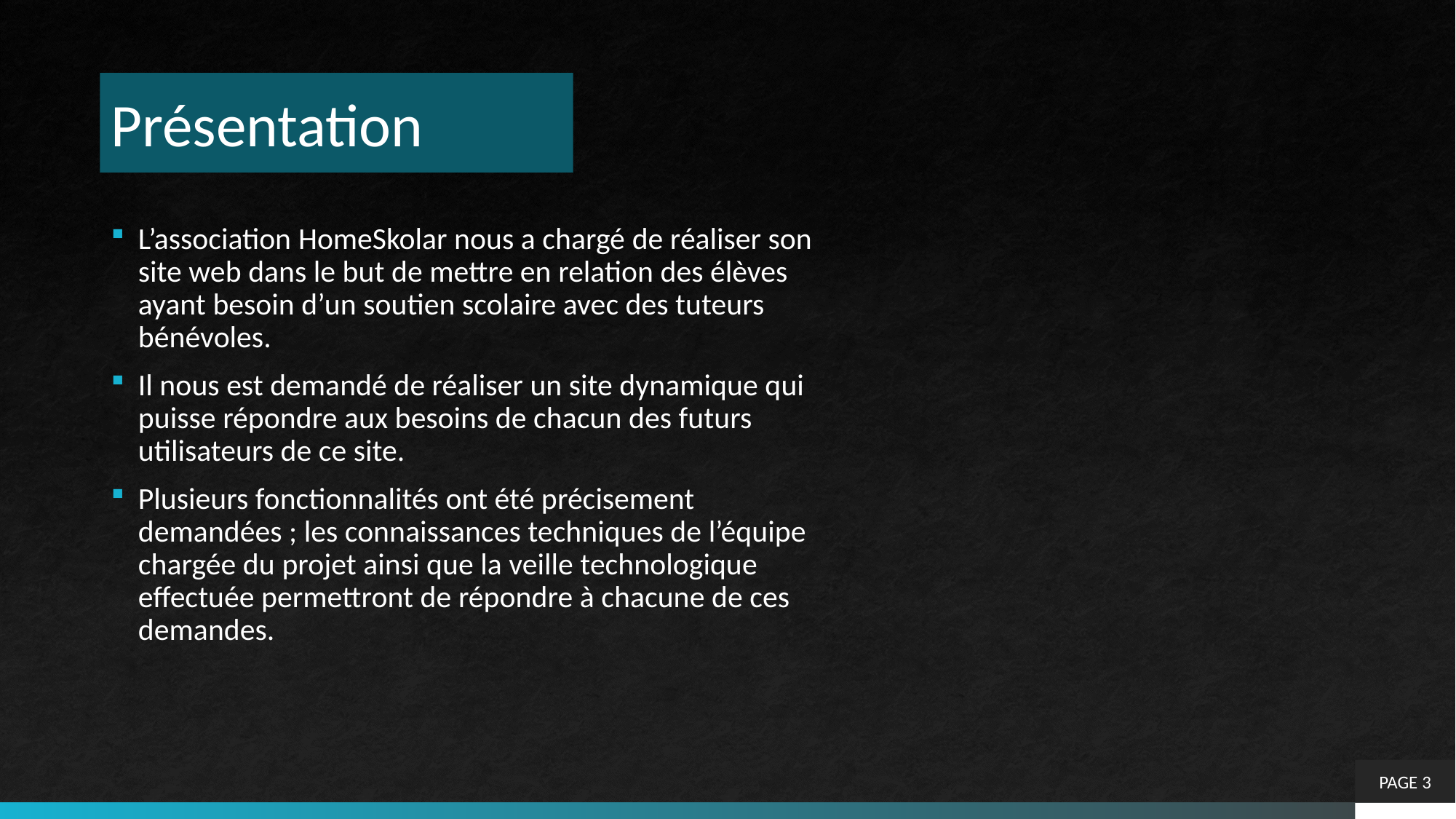

# Présentation
L’association HomeSkolar nous a chargé de réaliser son site web dans le but de mettre en relation des élèves ayant besoin d’un soutien scolaire avec des tuteurs bénévoles.
Il nous est demandé de réaliser un site dynamique qui puisse répondre aux besoins de chacun des futurs utilisateurs de ce site.
Plusieurs fonctionnalités ont été précisement demandées ; les connaissances techniques de l’équipe chargée du projet ainsi que la veille technologique effectuée permettront de répondre à chacune de ces demandes.
PAGE 3